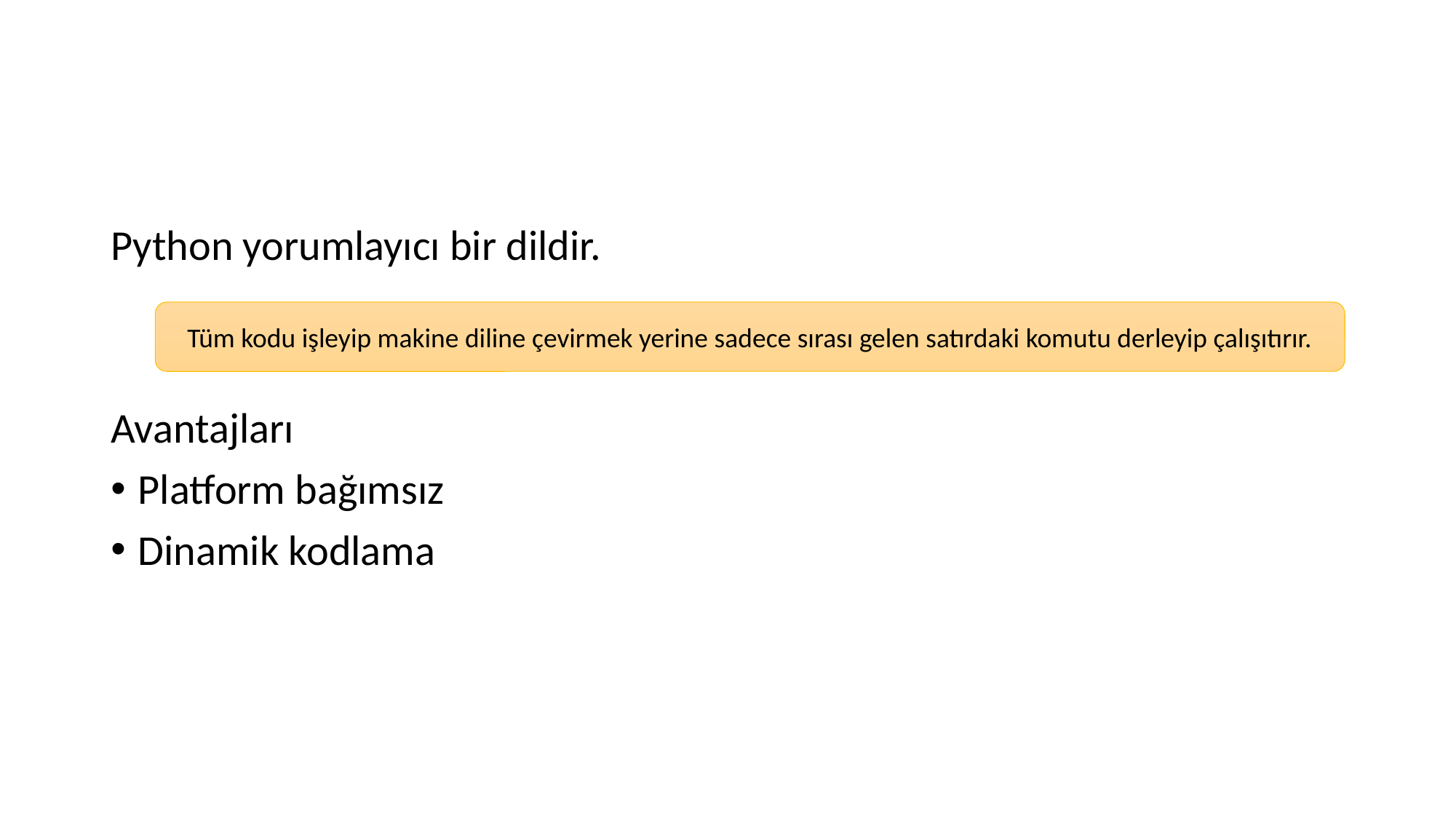

#
Python yorumlayıcı bir dildir.

Avantajları
Platform bağımsız
Dinamik kodlama

Tüm kodu işleyip makine diline çevirmek yerine sadece sırası gelen satırdaki komutu derleyip çalışıtırır.